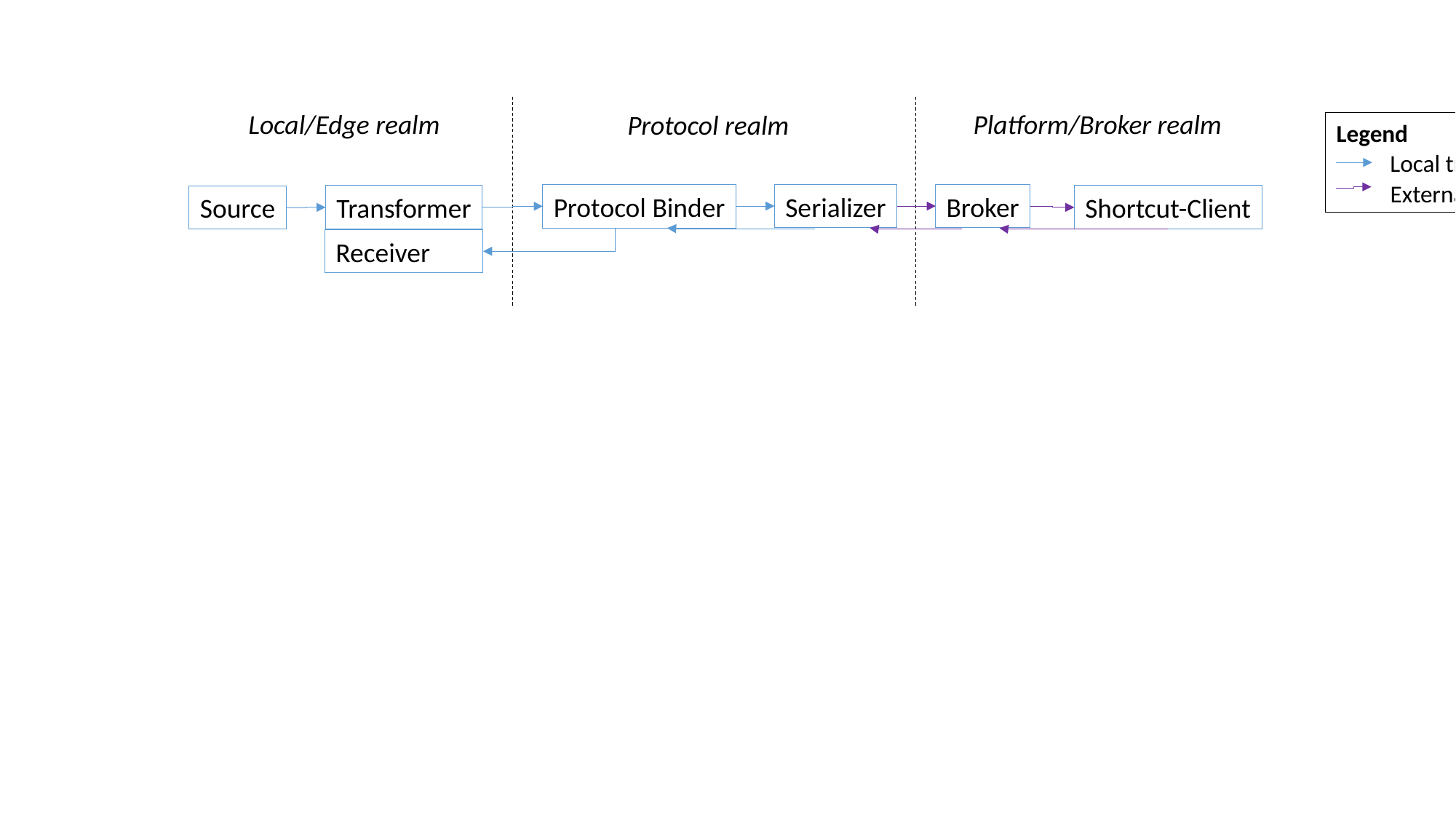

Local/Edge realm
Platform/Broker realm
Protocol realm
Legend
Local transport
External transport
Serializer
Broker
Protocol Binder
Transformer
Shortcut-Client
Source

Receiver